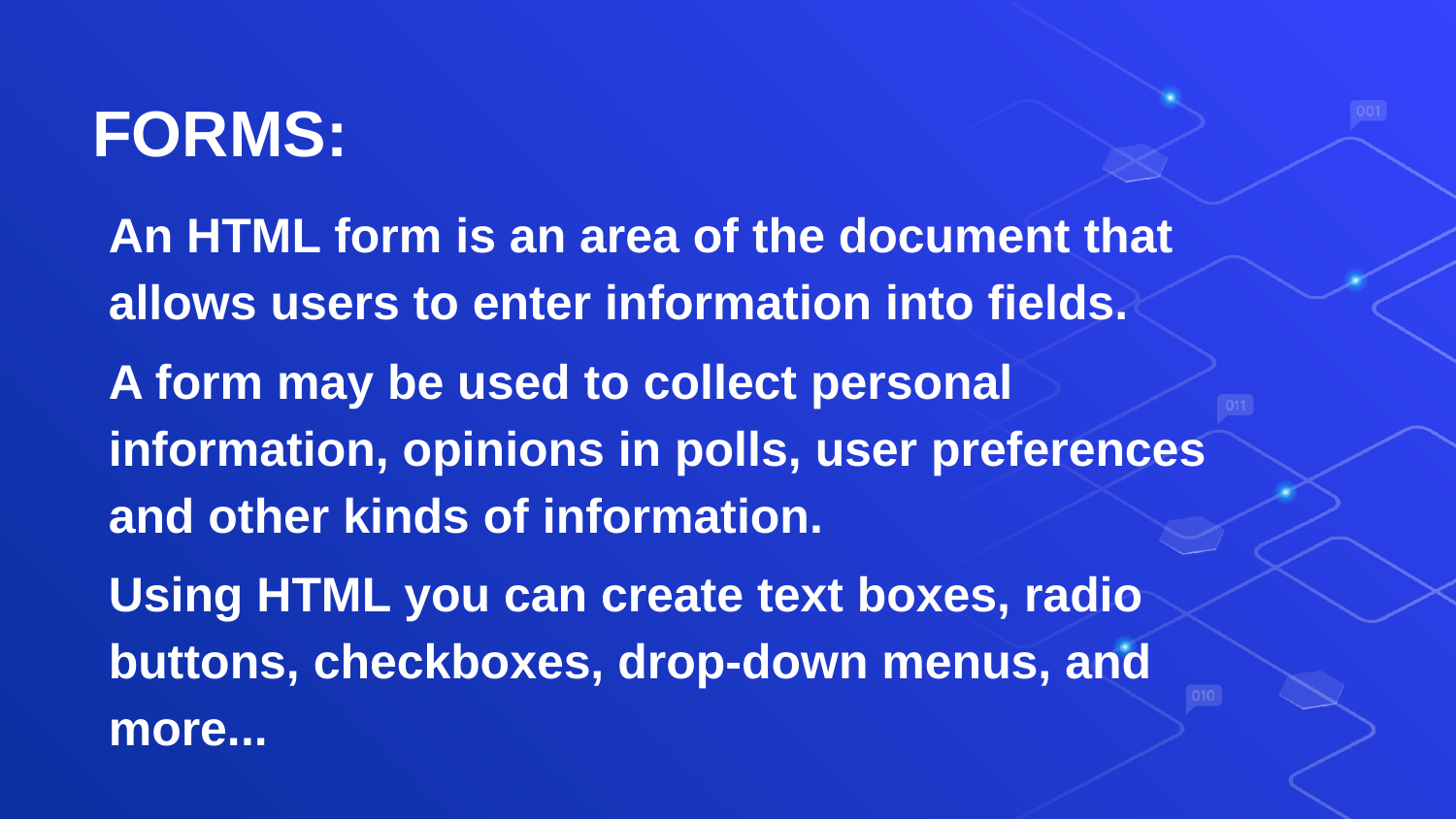

# FORMS:
An HTML form is an area of the document that allows users to enter information into fields.
A form may be used to collect personal information, opinions in polls, user preferences and other kinds of information.
Using HTML you can create text boxes, radio buttons, checkboxes, drop-down menus, and more...
18